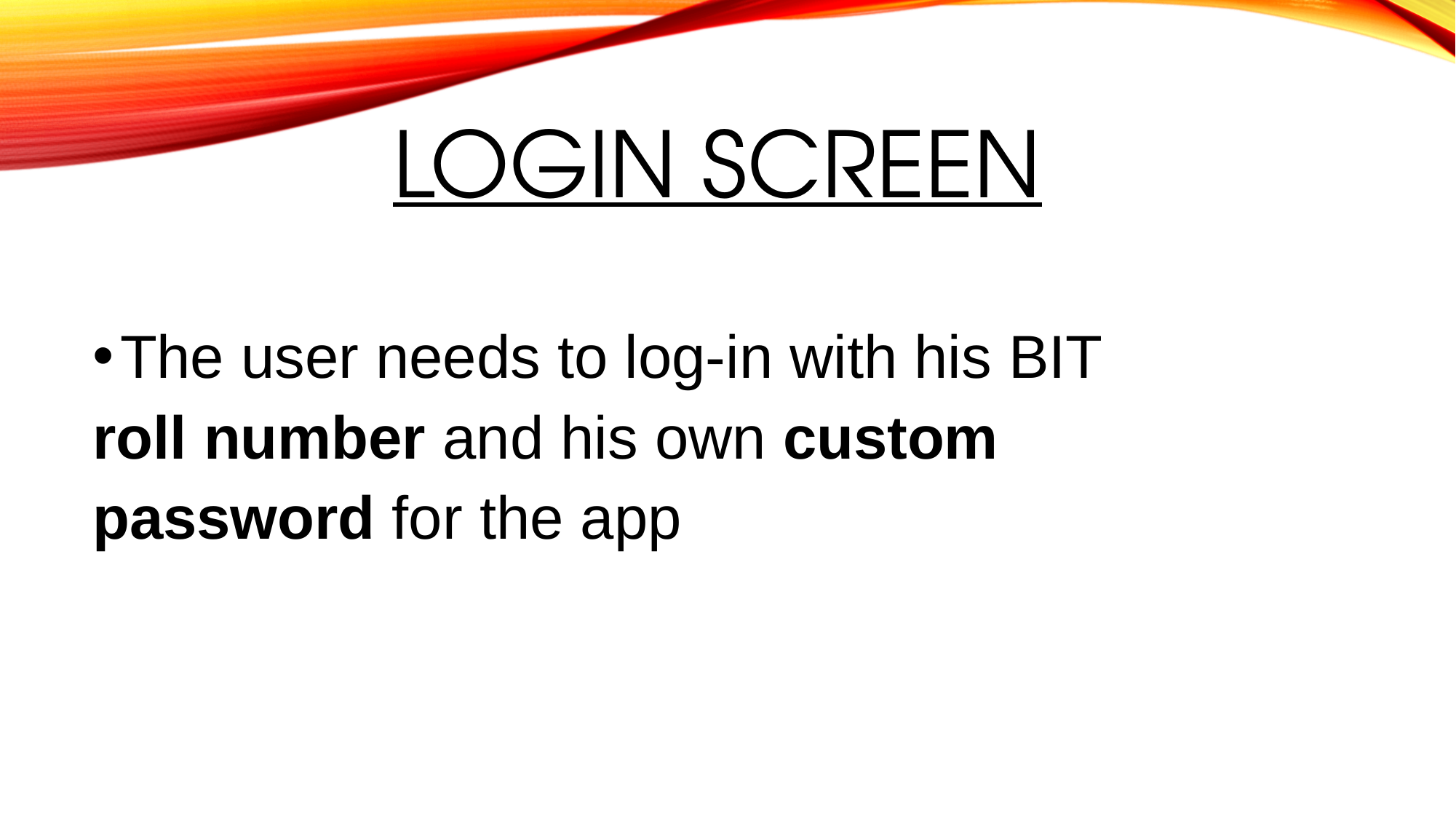

# Login screen
The user needs to log-in with his BIT
roll number and his own custom
password for the app